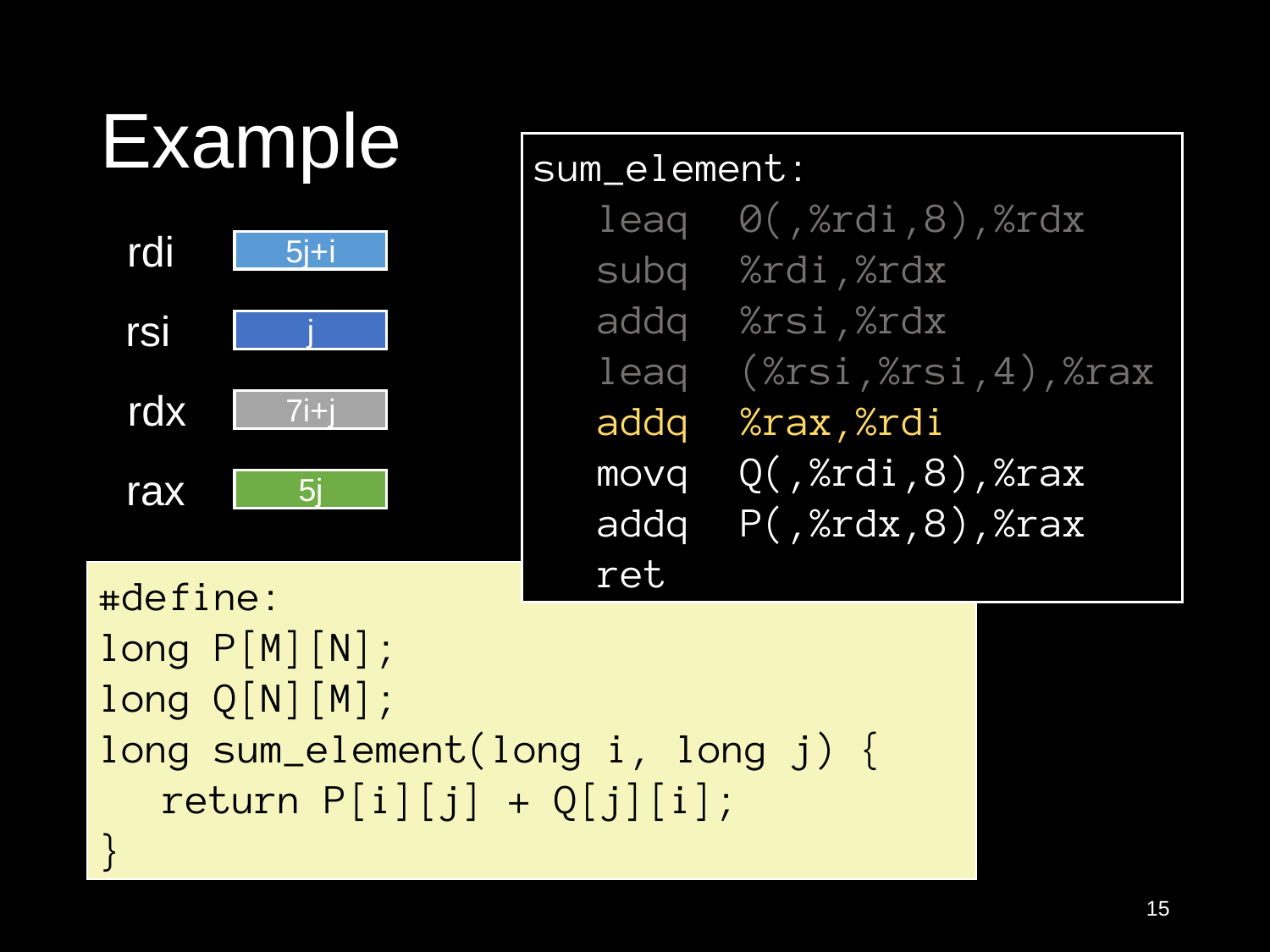

# Example
sum_element:
	leaq	0(,%rdi,8),%rdx
	subq	%rdi,%rdx
	addq	%rsi,%rdx
	leaq	(%rsi,%rsi,4),%rax
	addq	%rax,%rdi
	movq	Q(,%rdi,8),%rax
	addq	P(,%rdx,8),%rax
	ret
rdi
5j+i
rsi
j
rdx
7i+j
rax
5j
#define:
long P[M][N];
long Q[N][M];
long sum_element(long i, long j) {
	return P[i][j] + Q[j][i];
}
15